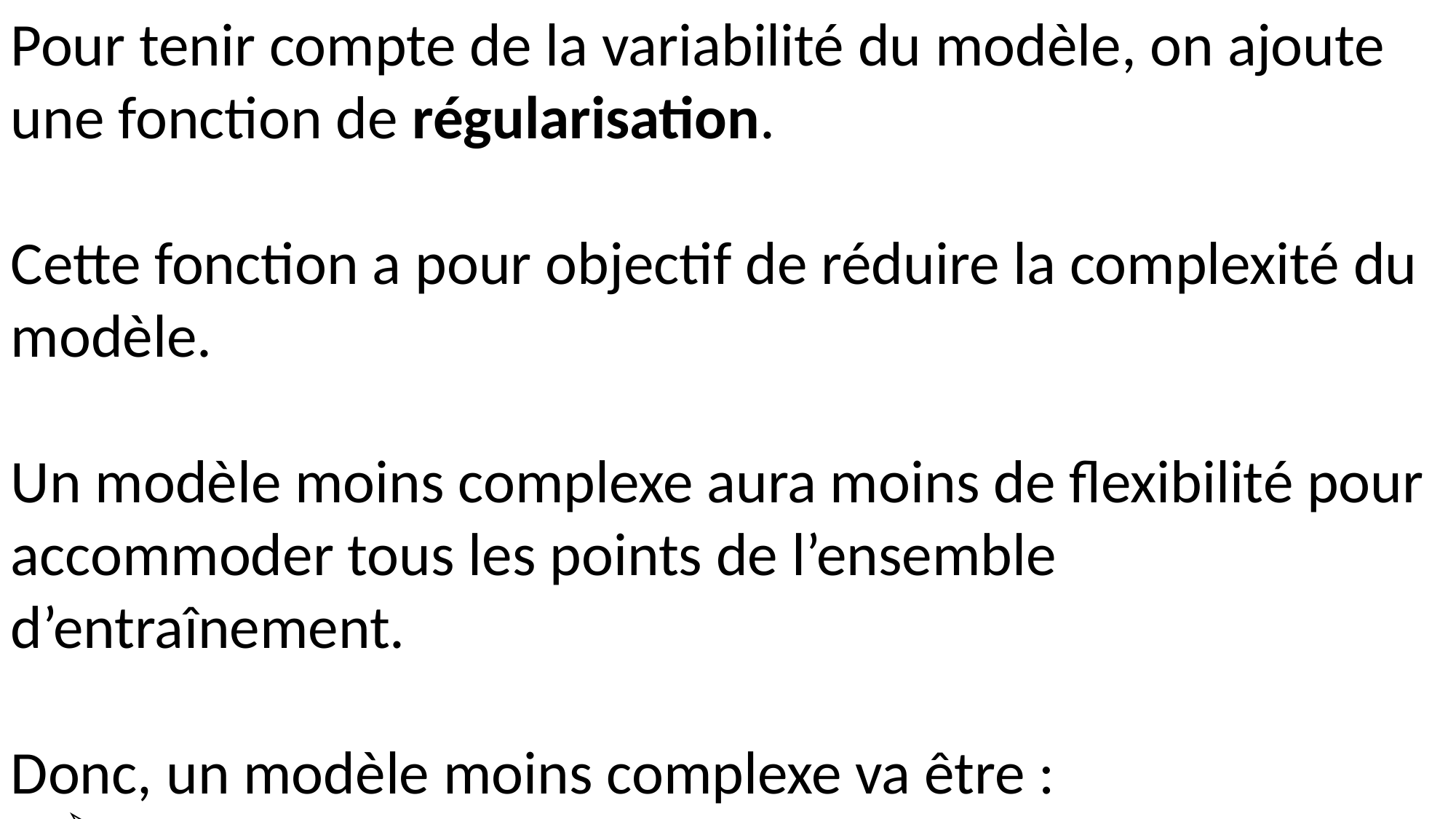

2. APPRENTISSAGE SUPERVISÉ : RÉGRESSION
Pour tenir compte de la variabilité du modèle, on ajoute une fonction de régularisation.

Cette fonction a pour objectif de réduire la complexité du modèle.

Un modèle moins complexe aura moins de flexibilité pour accommoder tous les points de l’ensemble d’entraînement.

Donc, un modèle moins complexe va être :
Plus représentatif de la tendance générale à l’intérieur de l’ensemble d’entraînement.
Moins représentatif du bruit à l’intérieur de l’ensemble d’entraînement.

Pour ce faire, elle prend en entrées les valeurs des paramètres du modèle et envoie en sortie une valeur proportionnelle à la taille des paramètres.

On en trouve généralement trois « saveurs » :
L2 : Ridge
L1 : Lasso
L2 + L1 : ElasticNet